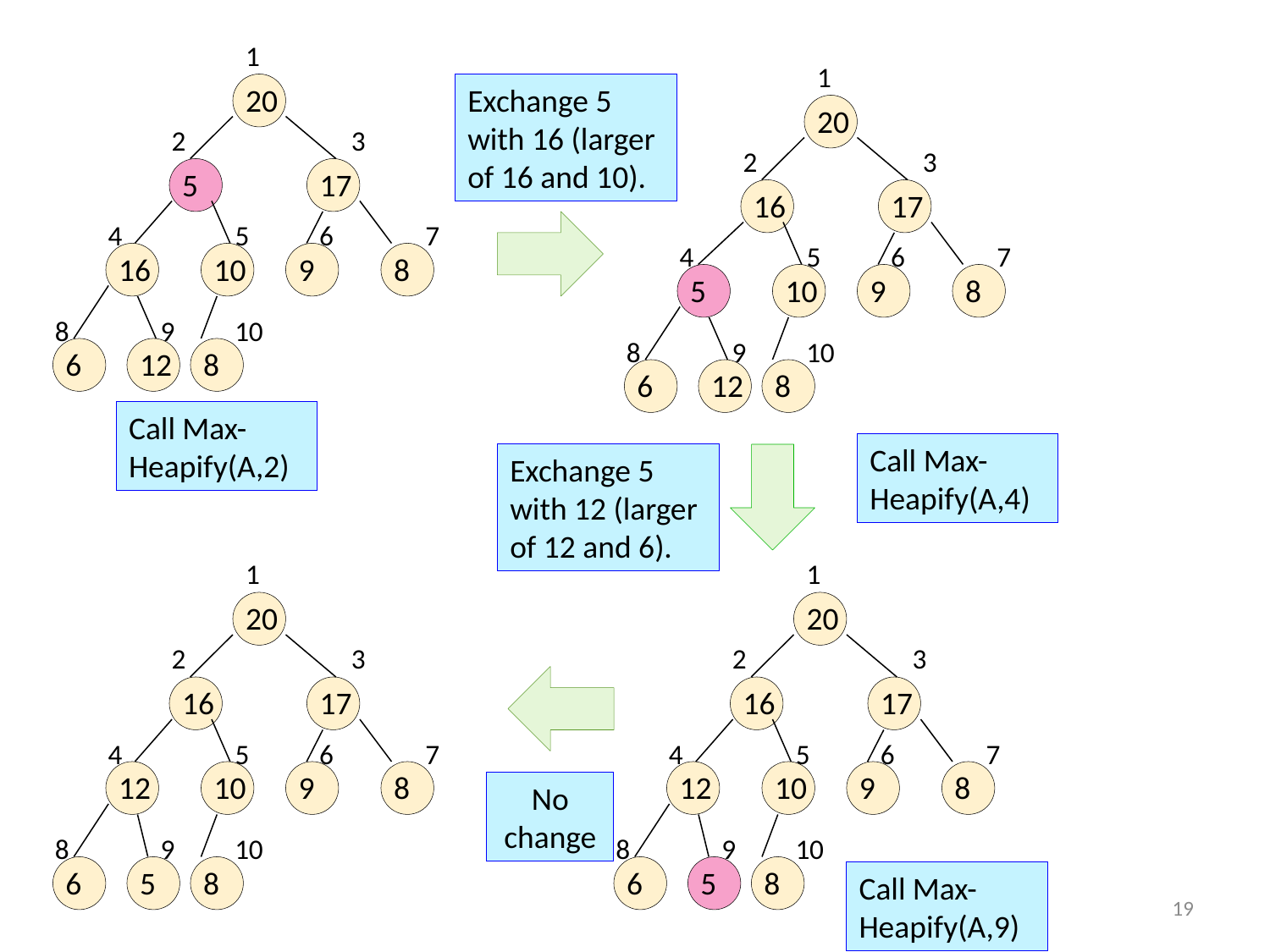

1

20
2
3

5

17
4
5
6
7

16

10

9

8
8
9
10

6

12

8
1

20
2
3

16

17
4
5
6
7

5

10

9

8
8
9
10

6

12

8
Exchange 5 with 16 (larger of 16 and 10).

Call Max-Heapify(A,2)
Call Max-Heapify(A,4)
Exchange 5 with 12 (larger of 12 and 6).

1

20
2
3

16

17
4
5
6
7

12

10

9

8
8
9
10

6

5

8
1

20
2
3

16

17
4
5
6
7

12

10

9

8
8
9
10

6

5

8

No change
Call Max-Heapify(A,9)
19